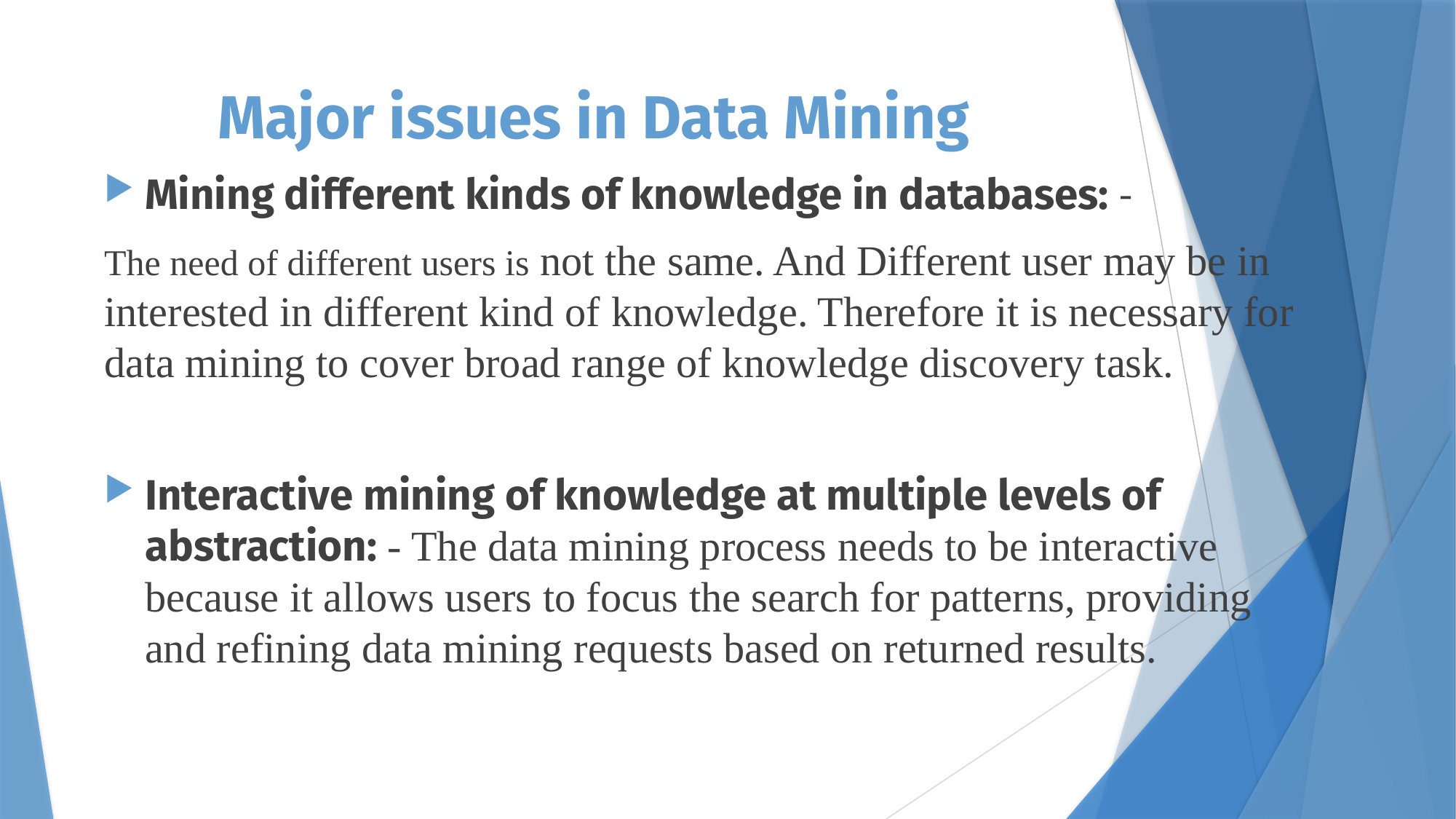

# Major issues in Data Mining
Mining different kinds of knowledge in databases: -
The need of different users is not the same. And Different user may be in interested in different kind of knowledge. Therefore it is necessary for data mining to cover broad range of knowledge discovery task.

Interactive mining of knowledge at multiple levels of abstraction: - The data mining process needs to be interactive because it allows users to focus the search for patterns, providing and refining data mining requests based on returned results.